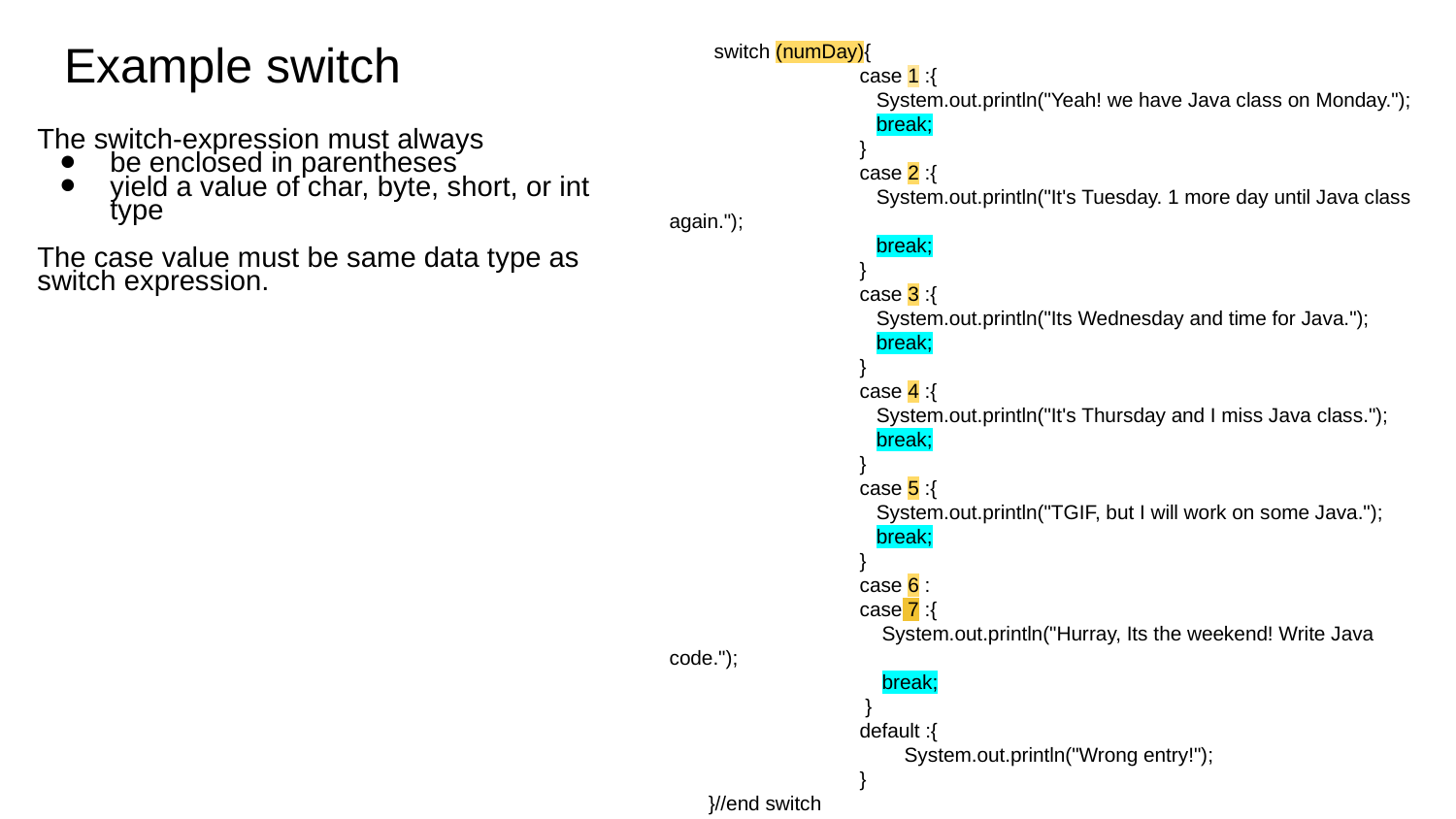

switch (numDay){
	        case 1 :{
	           System.out.println("Yeah! we have Java class on Monday.");
	           break;
	        }
	        case 2 :{
	           System.out.println("It's Tuesday. 1 more day until Java class again.");
	           break;
	        }
	        case 3 :{
	           System.out.println("Its Wednesday and time for Java.");
	           break;
	        }
	        case 4 :{
	           System.out.println("It's Thursday and I miss Java class.");
	           break;
	        }
	        case 5 :{
	           System.out.println("TGIF, but I will work on some Java.");
	           break;
	        }
	        case 6 :
	        case 7 :{
	            System.out.println("Hurray, Its the weekend! Write Java code.");
	            break;
	         }
	        default :{
	                System.out.println("Wrong entry!");
	        }
       }//end switch
# Example switch
The switch-expression must always
be enclosed in parentheses
yield a value of char, byte, short, or int type

The case value must be same data type as switch expression.